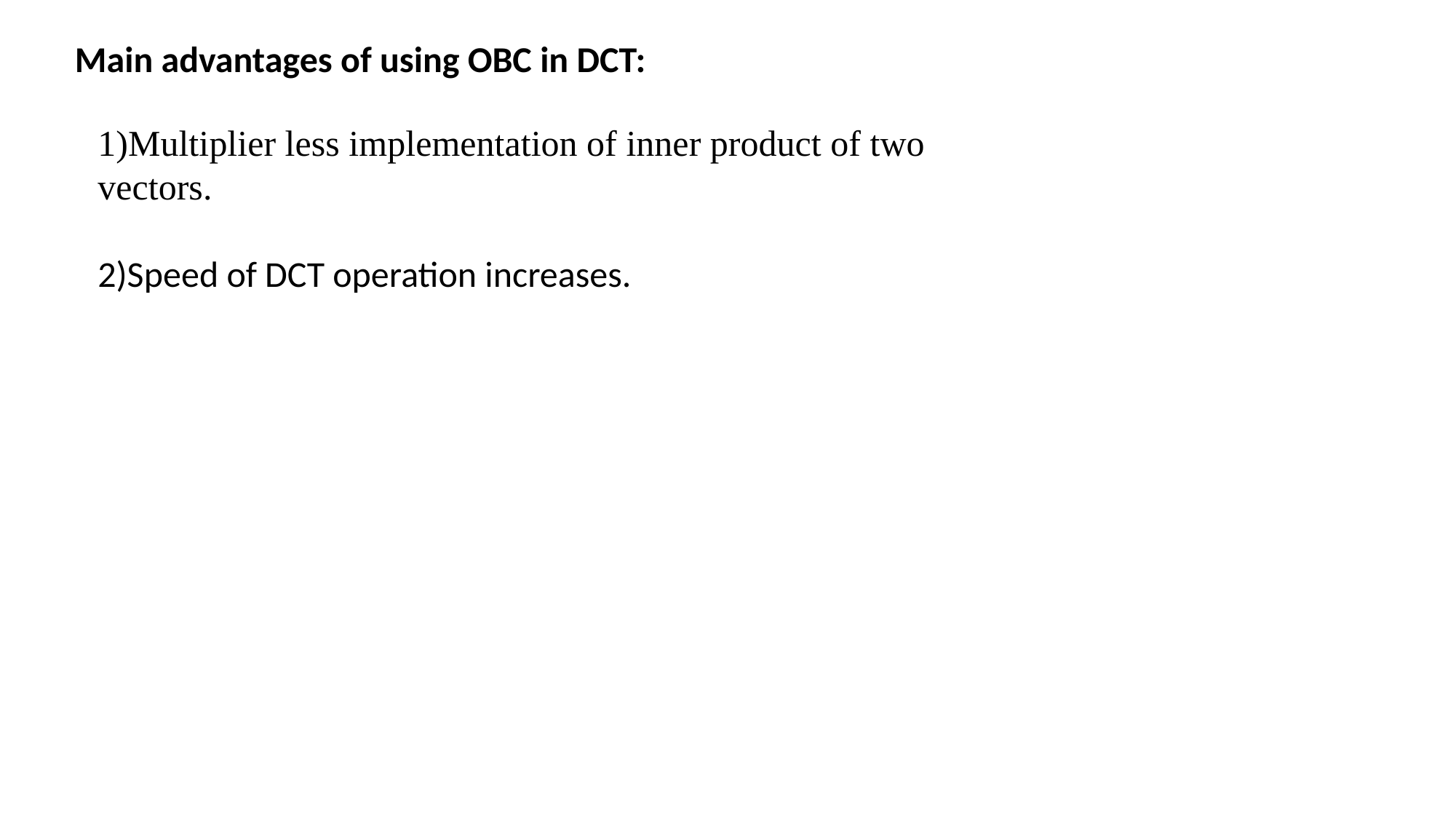

Main advantages of using OBC in DCT:
1)Multiplier less implementation of inner product of two vectors.

2)Speed of DCT operation increases.